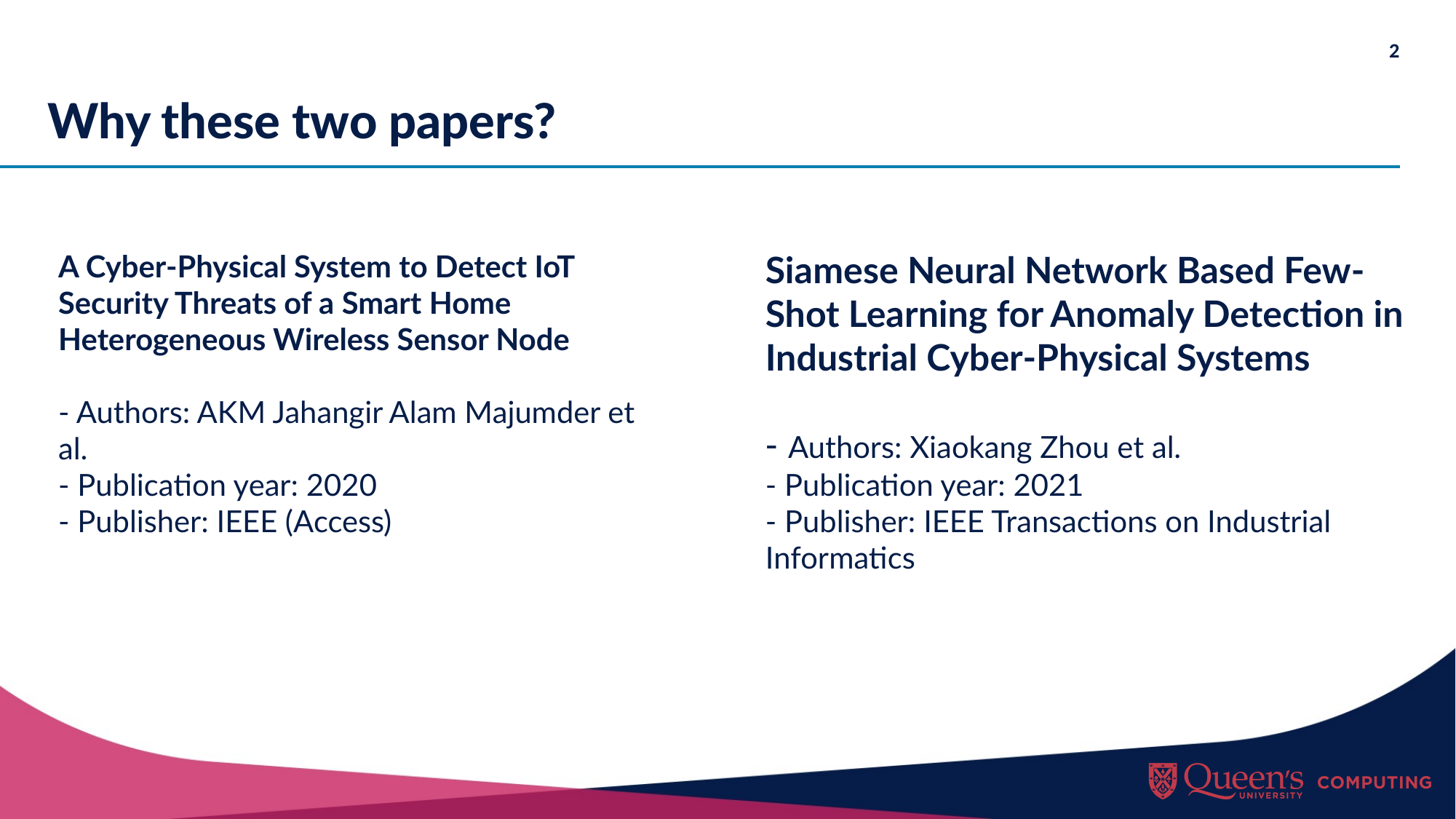

# Why these two papers?
Siamese Neural Network Based Few-Shot Learning for Anomaly Detection in Industrial Cyber-Physical Systems

- Authors: Xiaokang Zhou et al.
- Publication year: 2021
- Publisher: IEEE Transactions on Industrial Informatics
A Cyber-Physical System to Detect IoT Security Threats of a Smart Home Heterogeneous Wireless Sensor Node

- Authors: AKM Jahangir Alam Majumder et al.
- Publication year: 2020
- Publisher: IEEE (Access)